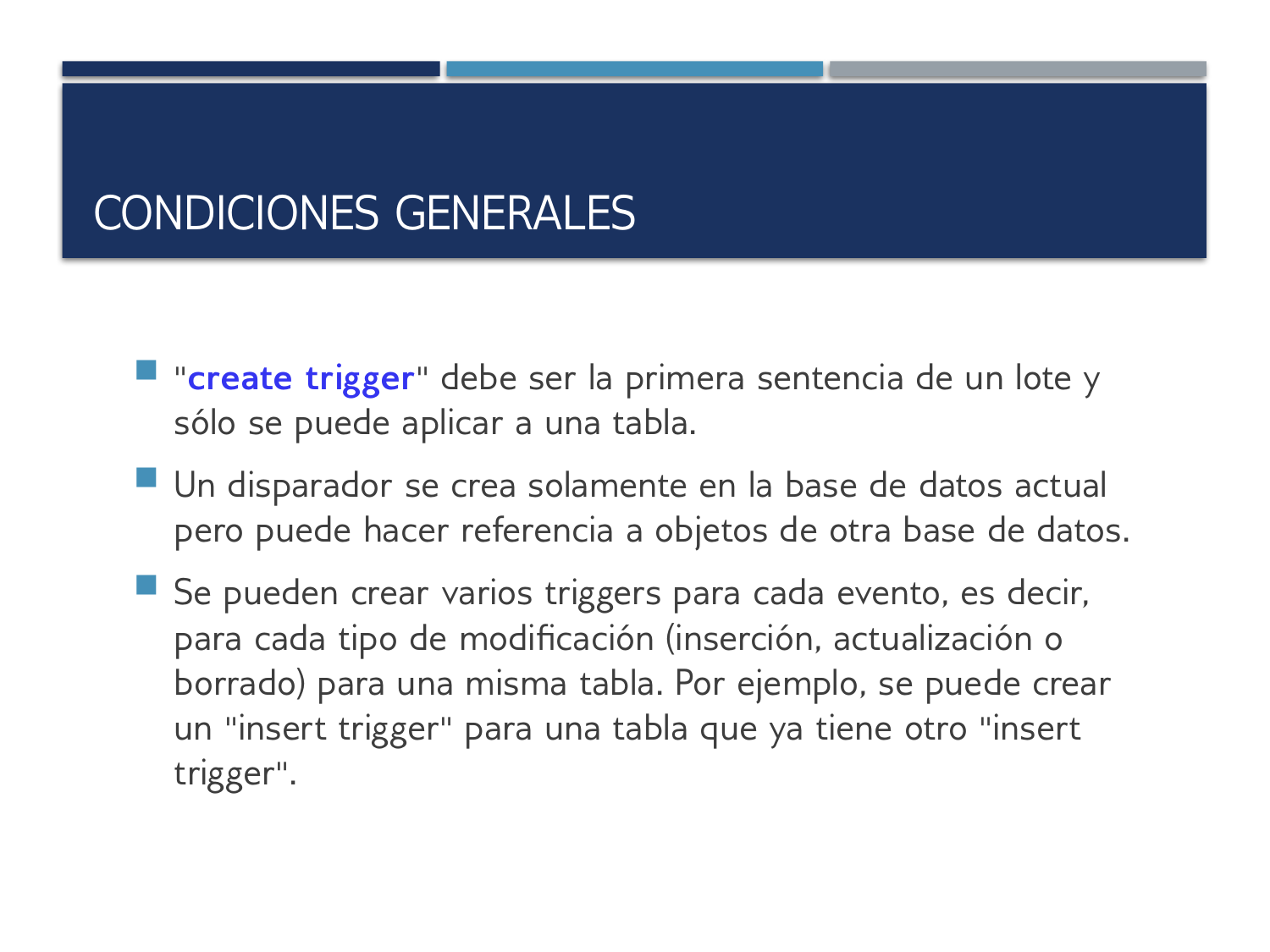

# Condiciones generales
"create trigger" debe ser la primera sentencia de un lote y sólo se puede aplicar a una tabla.
Un disparador se crea solamente en la base de datos actual pero puede hacer referencia a objetos de otra base de datos.
Se pueden crear varios triggers para cada evento, es decir, para cada tipo de modificación (inserción, actualización o borrado) para una misma tabla. Por ejemplo, se puede crear un "insert trigger" para una tabla que ya tiene otro "insert trigger".